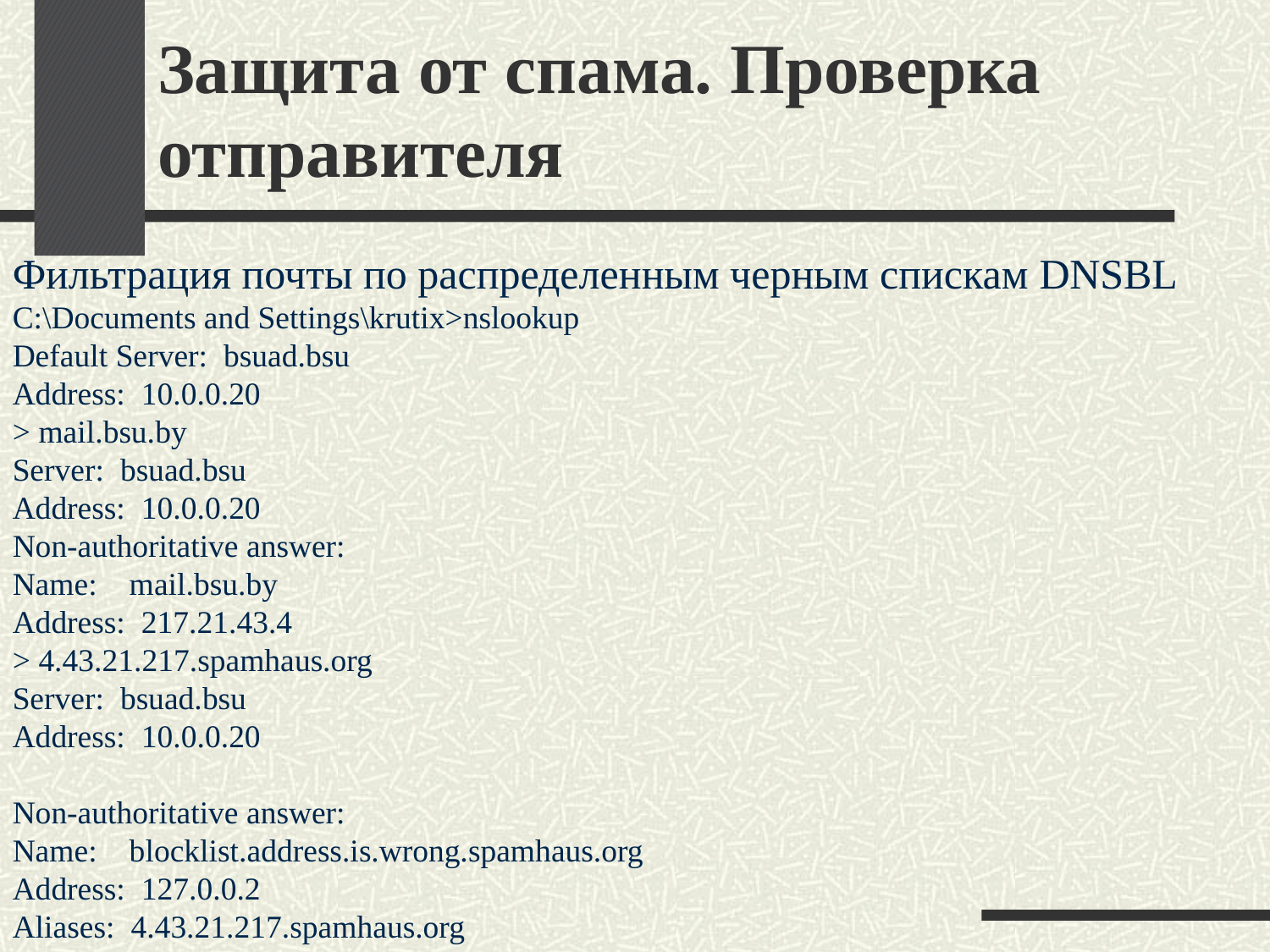

# Защита от спама. Проверка отправителя
Фильтрация почты по распределенным черным спискам DNSBL
C:\Documents and Settings\krutix>nslookup
Default Server:  bsuad.bsu
Address:  10.0.0.20
> mail.bsu.by
Server:  bsuad.bsu
Address:  10.0.0.20
Non-authoritative answer:
Name:    mail.bsu.by
Address:  217.21.43.4
> 4.43.21.217.spamhaus.org
Server:  bsuad.bsu
Address:  10.0.0.20

Non-authoritative answer:
Name:    blocklist.address.is.wrong.spamhaus.org
Address:  127.0.0.2
Aliases:  4.43.21.217.spamhaus.org